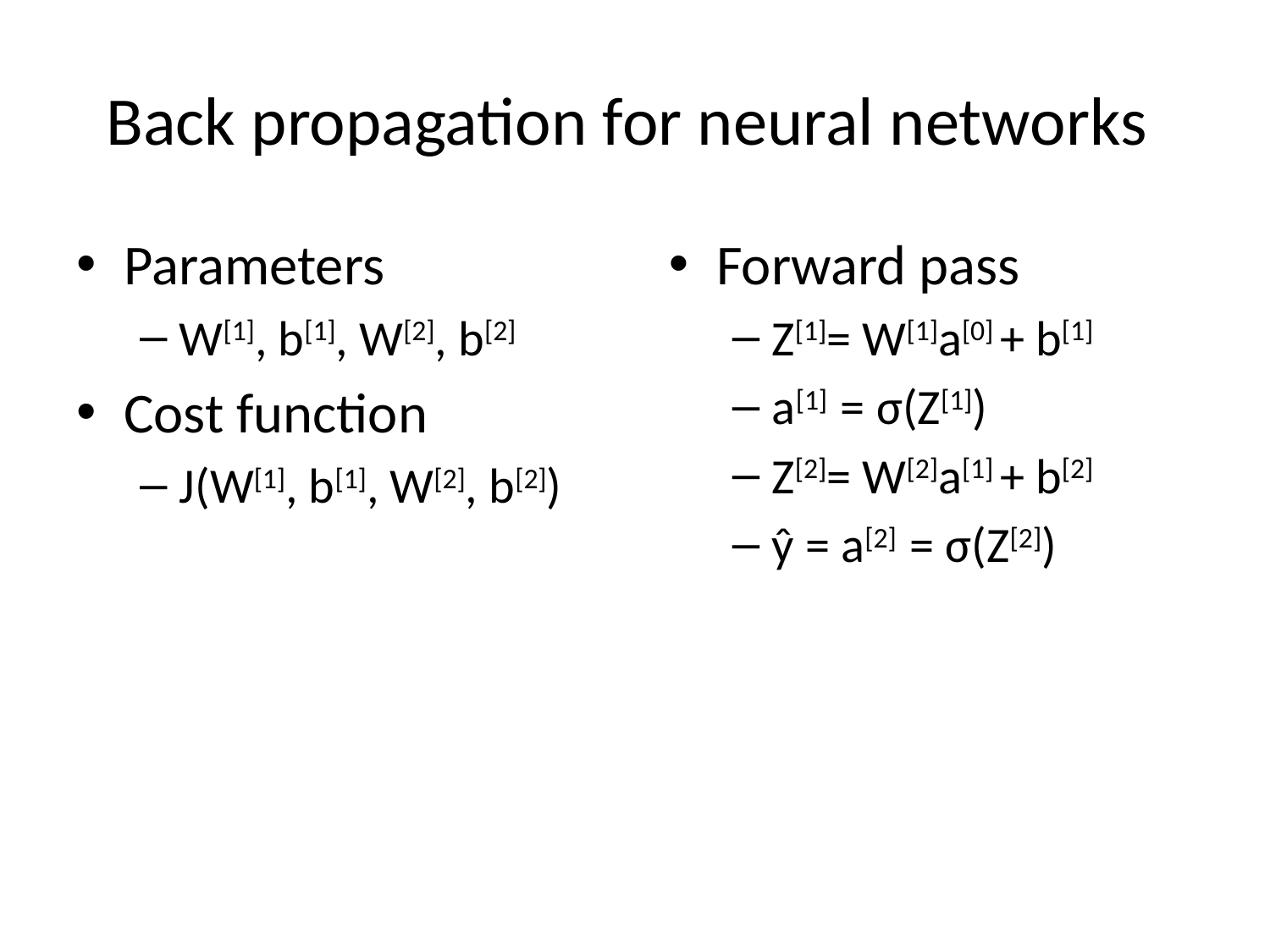

# Back propagation for neural networks
Parameters
W[1], b[1], W[2], b[2]
Cost function
J(W[1], b[1], W[2], b[2])

Forward pass
Z[1]= W[1]a[0] + b[1]
a[1]  = σ(Z[1])
Z[2]= W[2]a[1] + b[2]
ŷ = a[2]  = σ(Z[2])